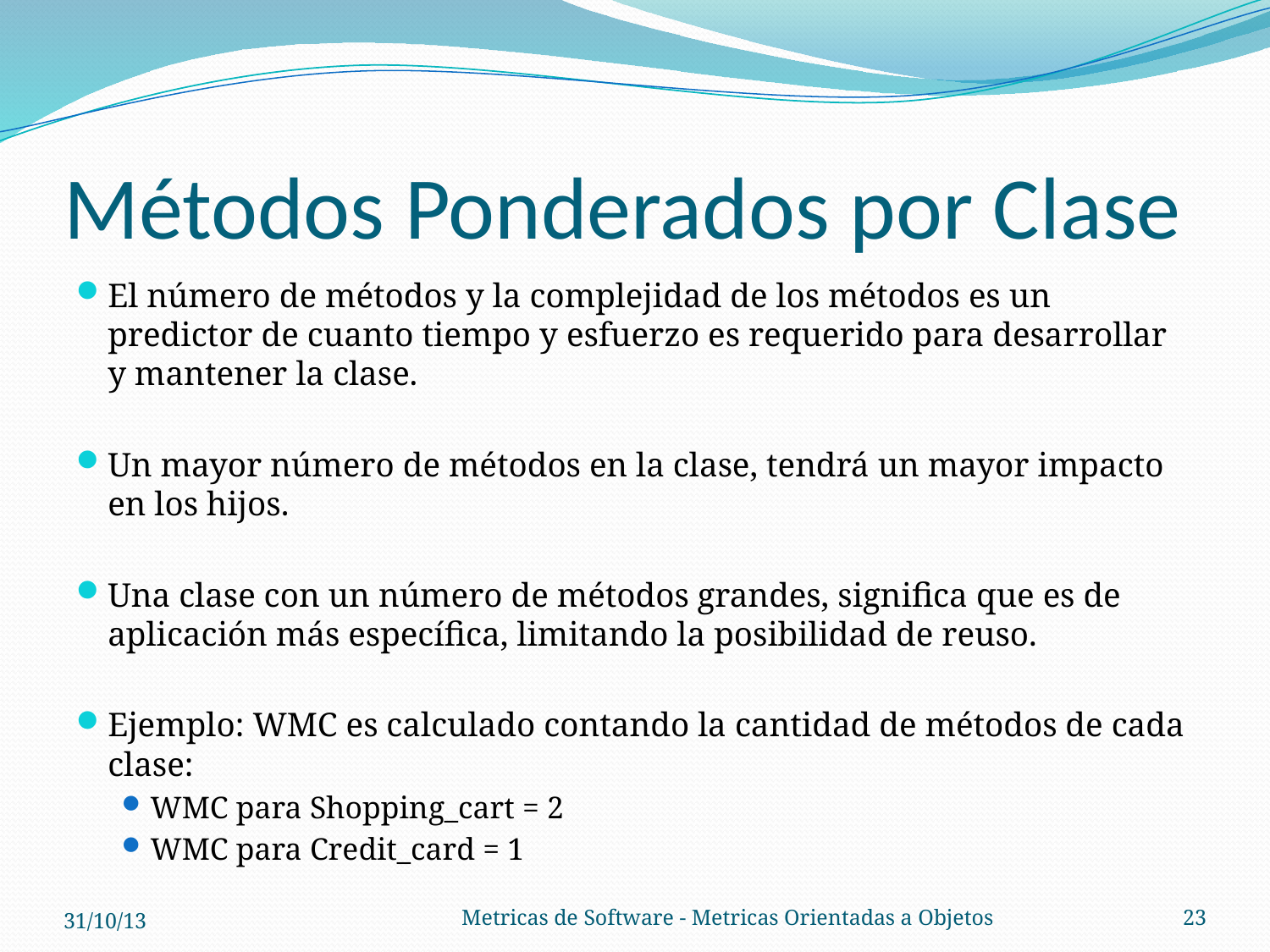

# Métodos Ponderados por Clase
El número de métodos y la complejidad de los métodos es un predictor de cuanto tiempo y esfuerzo es requerido para desarrollar y mantener la clase.

Un mayor número de métodos en la clase, tendrá un mayor impacto en los hijos.

Una clase con un número de métodos grandes, significa que es de aplicación más específica, limitando la posibilidad de reuso.

Ejemplo: WMC es calculado contando la cantidad de métodos de cada clase:
WMC para Shopping_cart = 2
WMC para Credit_card = 1
31/10/13
Metricas de Software - Metricas Orientadas a Objetos
23